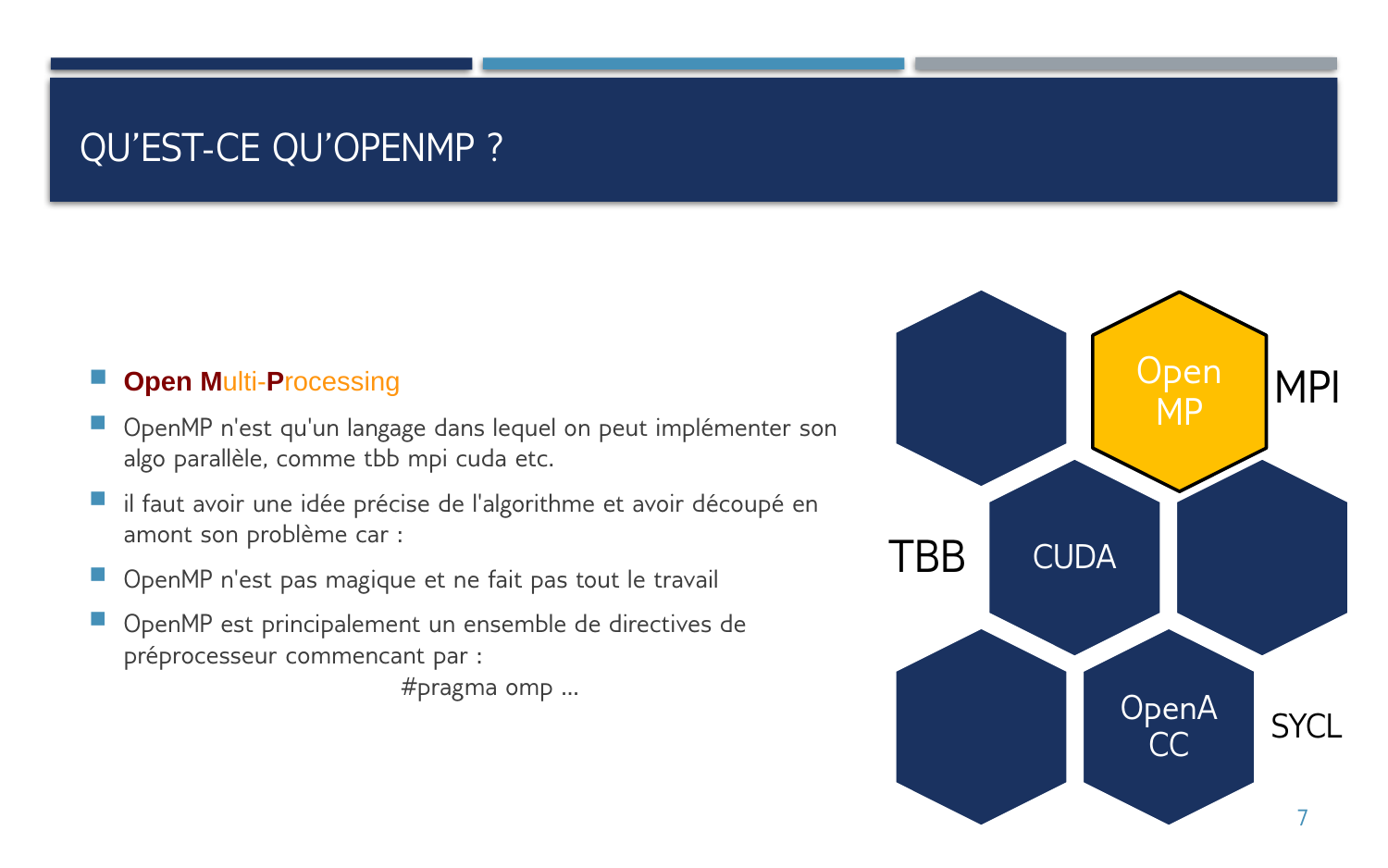

# Qu’est-ce qu’OPENMP ?
OpenMP
MPI

CUDA
TBB

OpenACC
SYCL

Open Multi-Processing
OpenMP n'est qu'un langage dans lequel on peut implémenter son algo parallèle, comme tbb mpi cuda etc.
il faut avoir une idée précise de l'algorithme et avoir découpé en amont son problème car :
OpenMP n'est pas magique et ne fait pas tout le travail
OpenMP est principalement un ensemble de directives de préprocesseur commencant par :
		#pragma omp ...
7